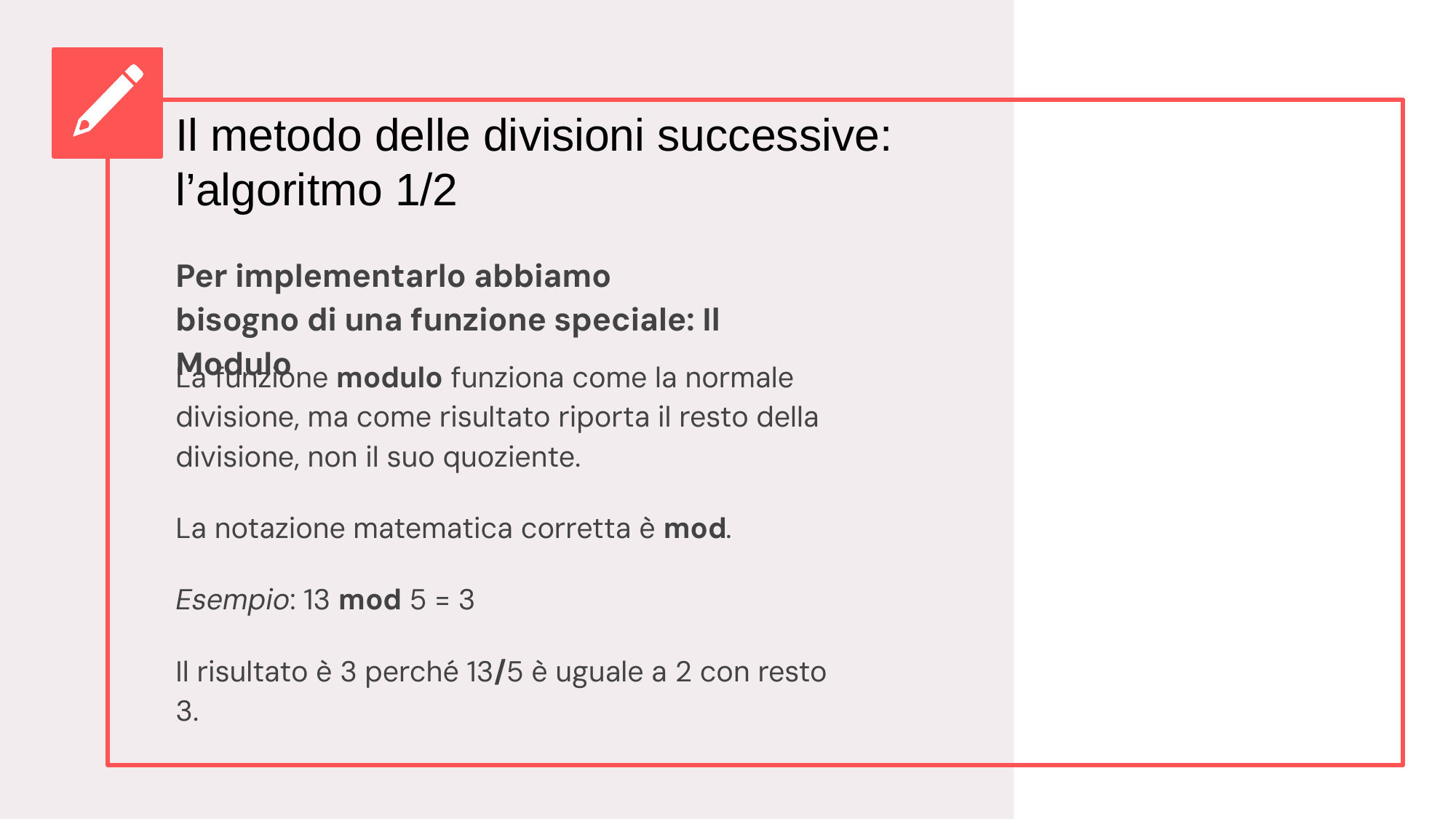

# Il metodo delle divisioni successive: l’algoritmo 1/2

Per implementarlo abbiamo bisogno di una funzione speciale: Il Modulo
La funzione modulo funziona come la normale divisione, ma come risultato riporta il resto della divisione, non il suo quoziente.
La notazione matematica corretta è mod.
Esempio: 13 mod 5 = 3
Il risultato è 3 perché 13/5 è uguale a 2 con resto 3.